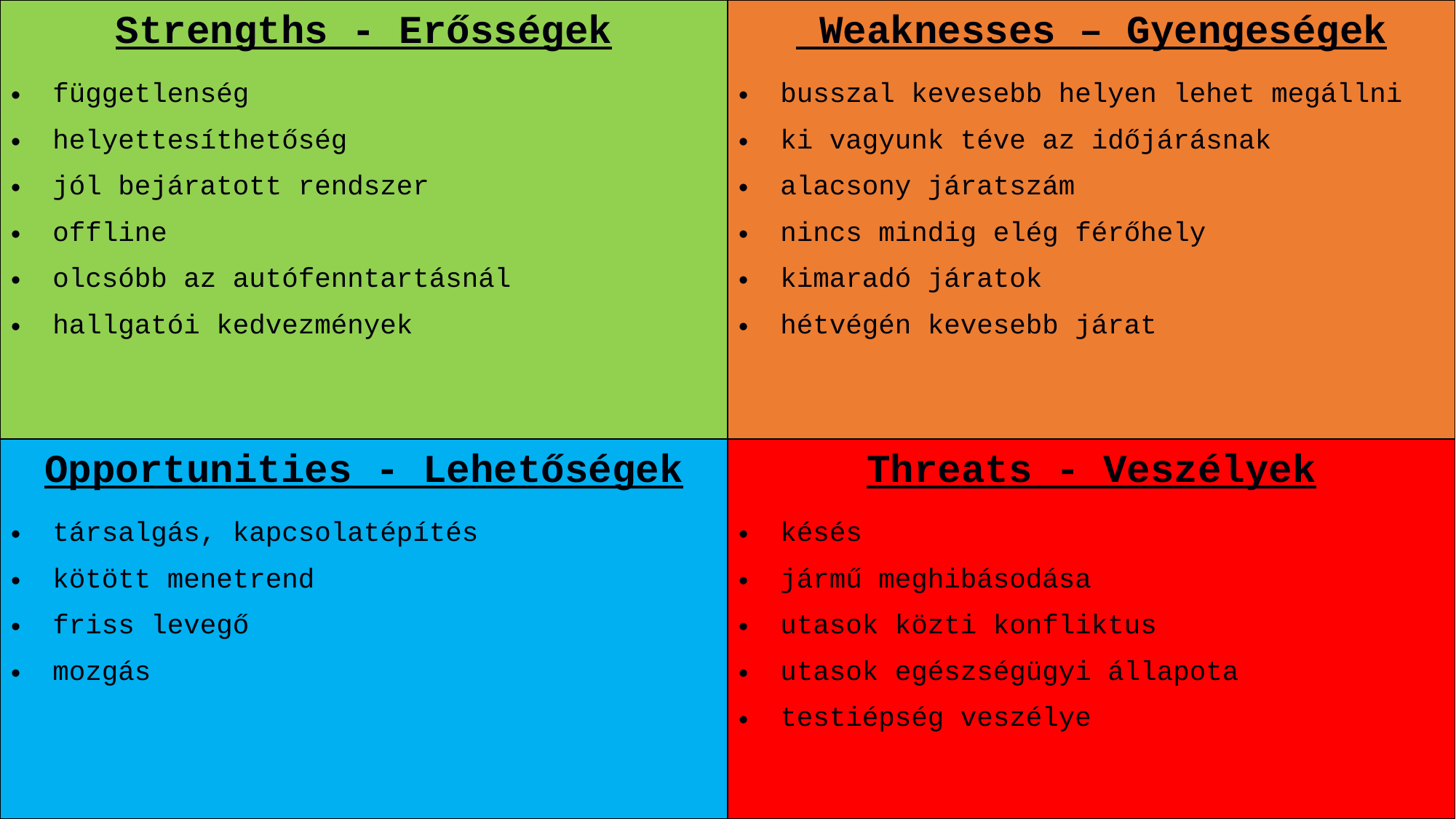

| Strengths - Erősségek függetlenség helyettesíthetőség jól bejáratott rendszer offline olcsóbb az autófenntartásnál hallgatói kedvezmények | Weaknesses – Gyengeségek busszal kevesebb helyen lehet megállni ki vagyunk téve az időjárásnak alacsony járatszám nincs mindig elég férőhely kimaradó járatok hétvégén kevesebb járat |
| --- | --- |
| Opportunities - Lehetőségek társalgás, kapcsolatépítés kötött menetrend friss levegő mozgás | Threats - Veszélyek késés jármű meghibásodása utasok közti konfliktus utasok egészségügyi állapota testiépség veszélye |